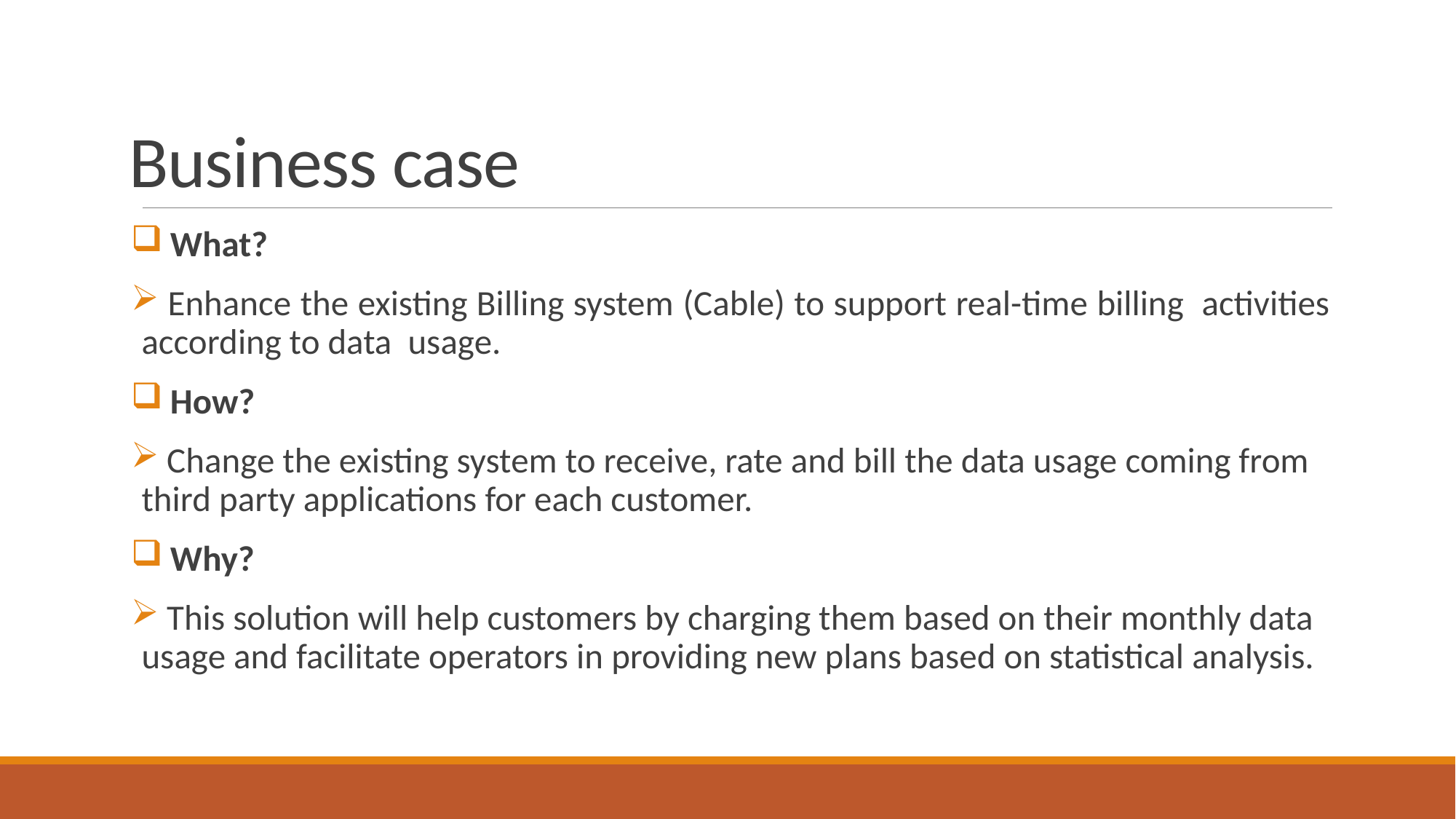

# Business case
 What?
 Enhance the existing Billing system (Cable) to support real-time billing  activities according to data  usage.
 How?
 Change the existing system to receive, rate and bill the data usage coming from third party applications for each customer.
 Why?
 This solution will help customers by charging them based on their monthly data usage and facilitate operators in providing new plans based on statistical analysis.